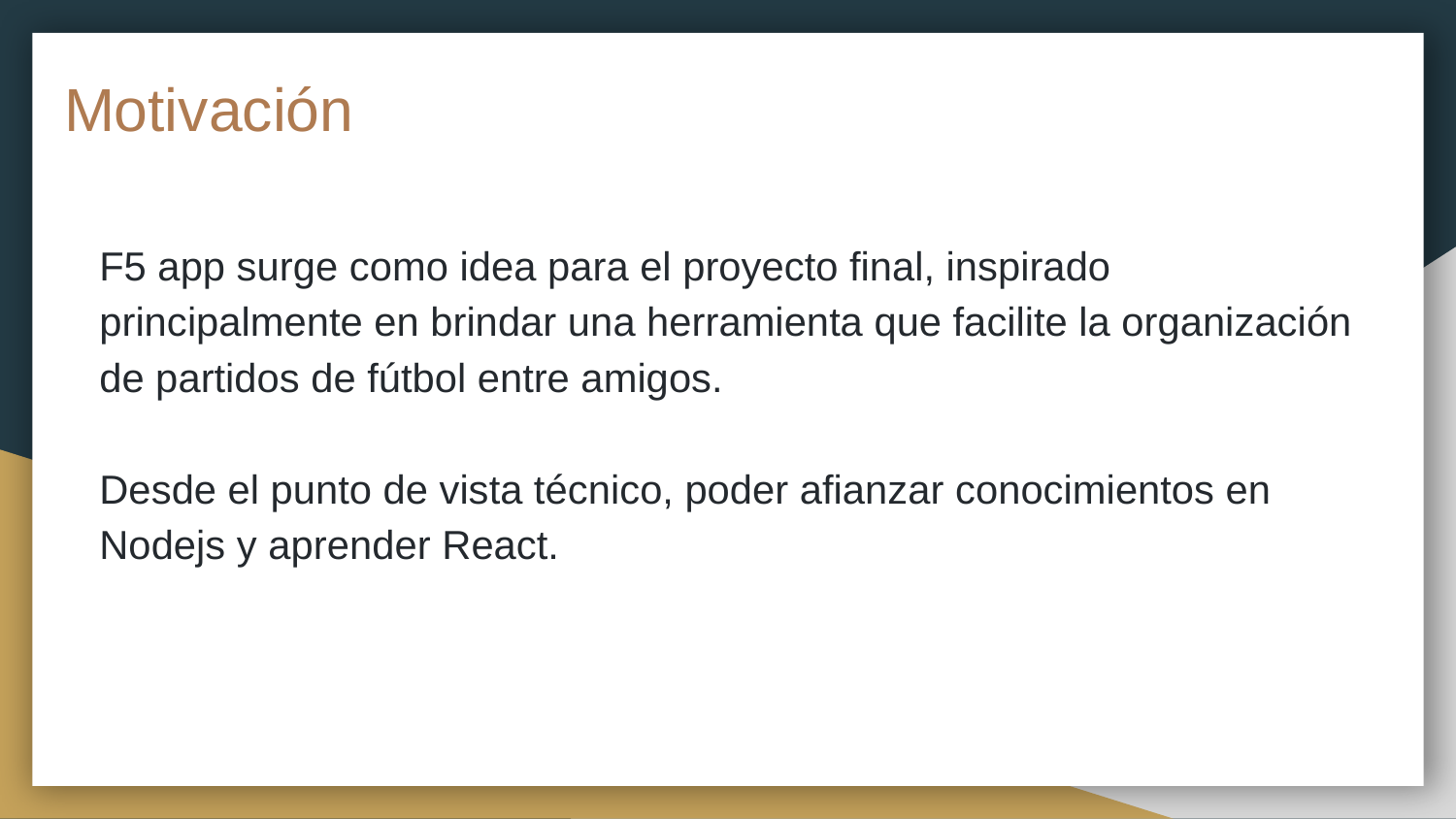

# Motivación
F5 app surge como idea para el proyecto final, inspirado principalmente en brindar una herramienta que facilite la organización de partidos de fútbol entre amigos.

Desde el punto de vista técnico, poder afianzar conocimientos en Nodejs y aprender React.